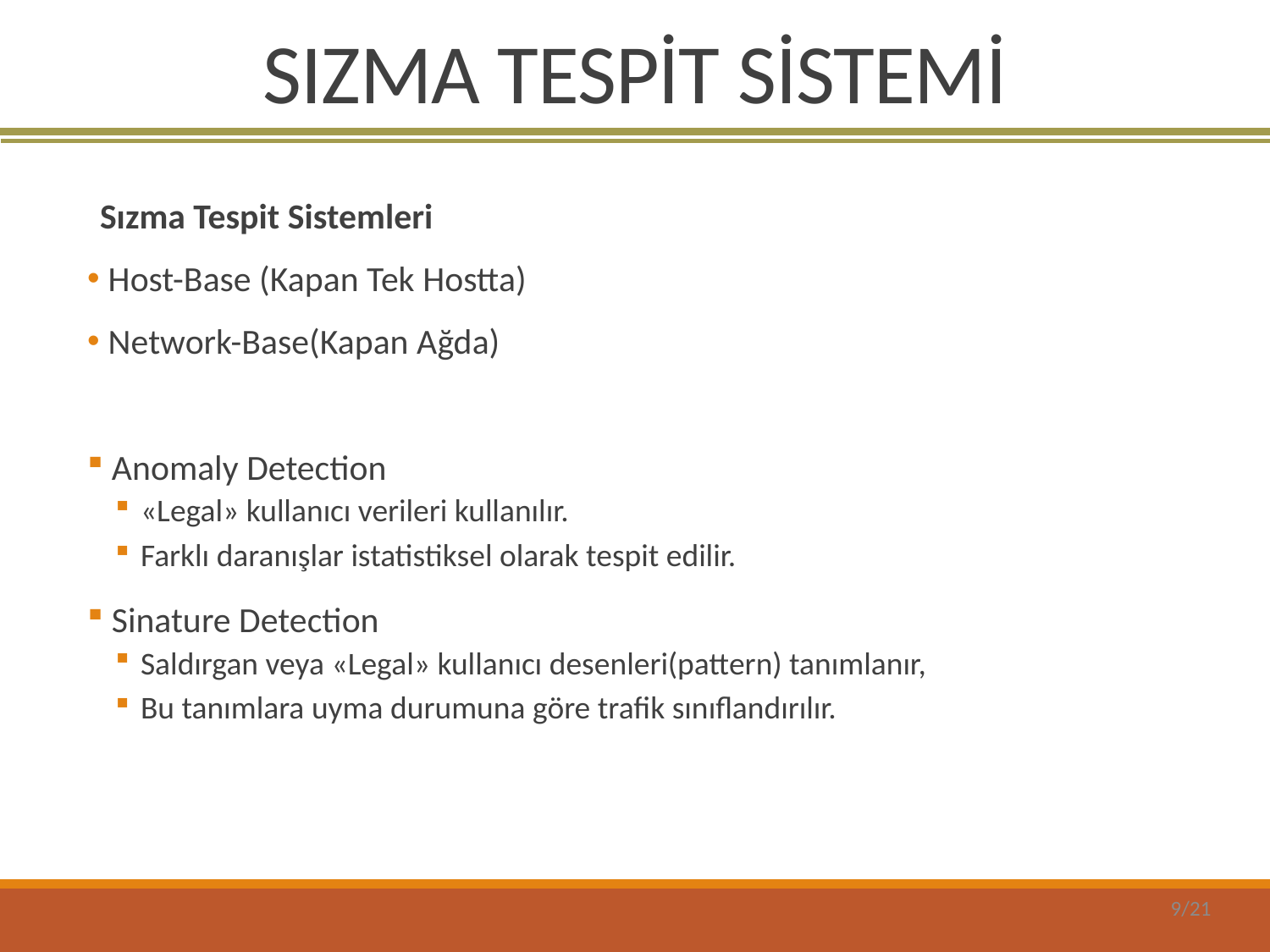

# SIZMA TESPİT SİSTEMİ
Sızma Tespit Sistemleri
 Host-Base (Kapan Tek Hostta)
 Network-Base(Kapan Ağda)

 Anomaly Detection
«Legal» kullanıcı verileri kullanılır.
Farklı daranışlar istatistiksel olarak tespit edilir.
 Sinature Detection
Saldırgan veya «Legal» kullanıcı desenleri(pattern) tanımlanır,
Bu tanımlara uyma durumuna göre trafik sınıflandırılır.